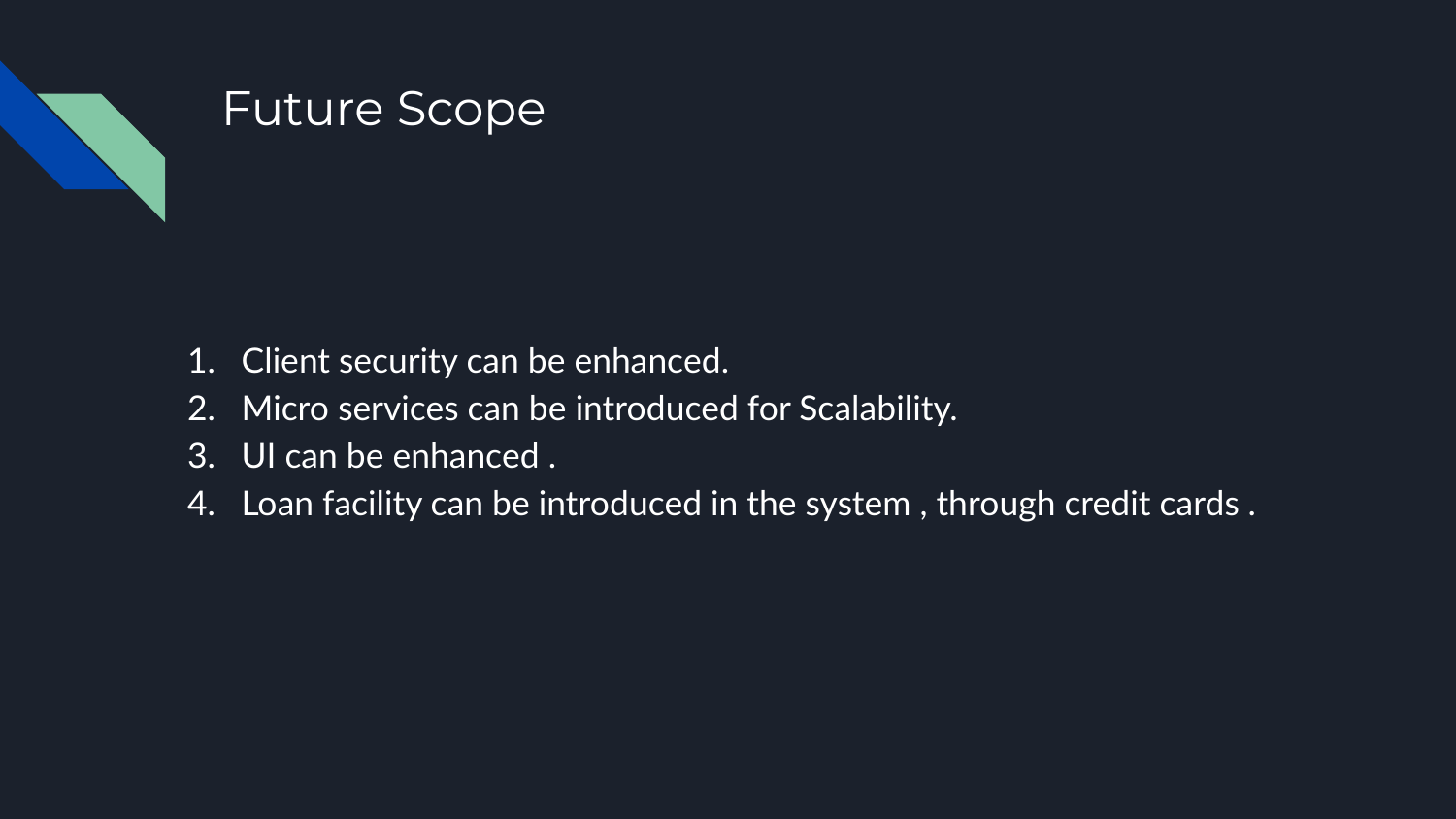

# Future Scope
Client security can be enhanced.
Micro services can be introduced for Scalability.
UI can be enhanced .
Loan facility can be introduced in the system , through credit cards .